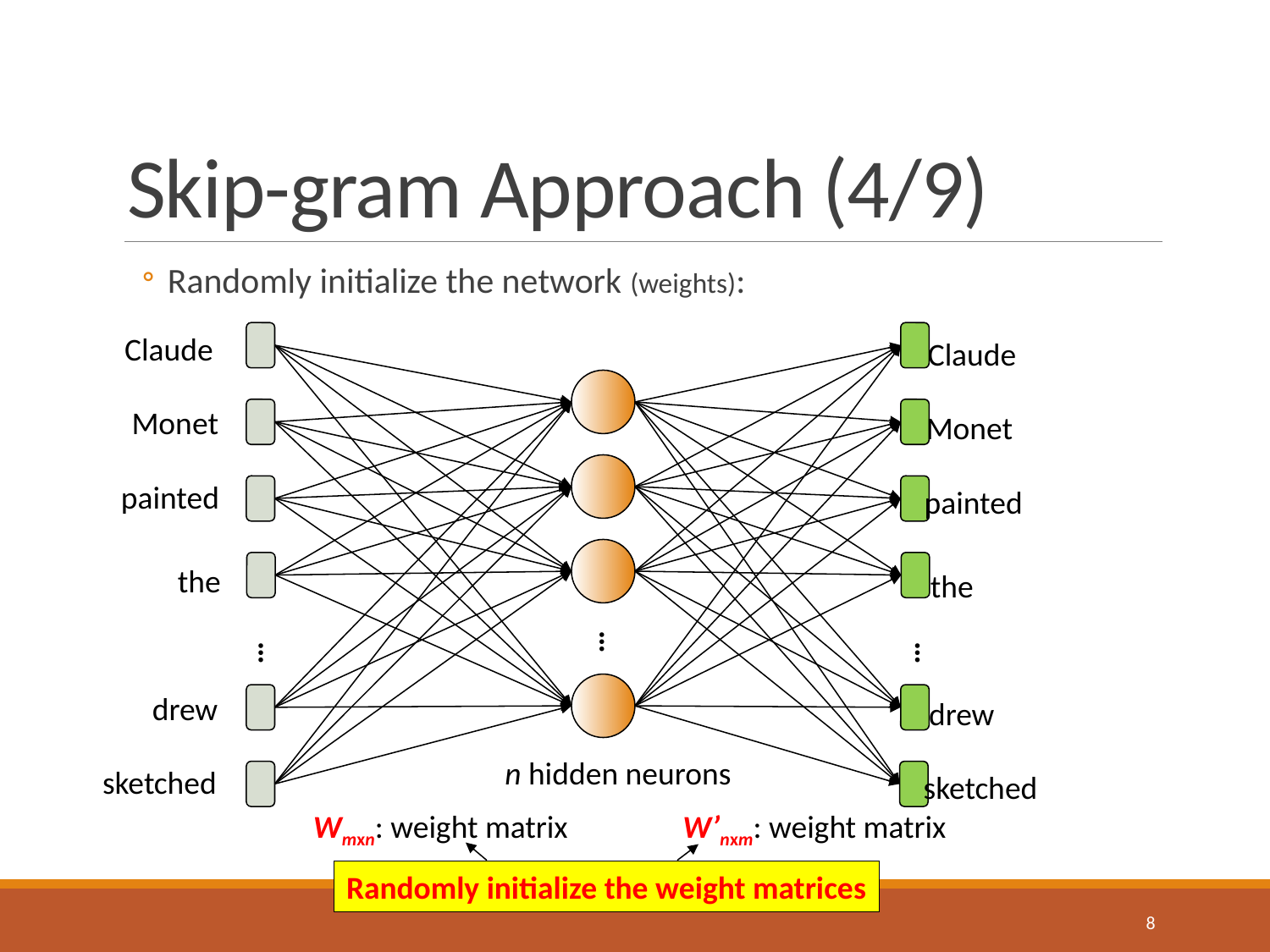

# Skip-gram Approach (4/9)
Randomly initialize the network (weights):

Claude
Claude

Monet

Monet

painted

painted

the
the
…
…
…

drew

drew
n hidden neurons
sketched
sketched

Wmxn: weight matrix
W’nxm: weight matrix
Randomly initialize the weight matrices
8